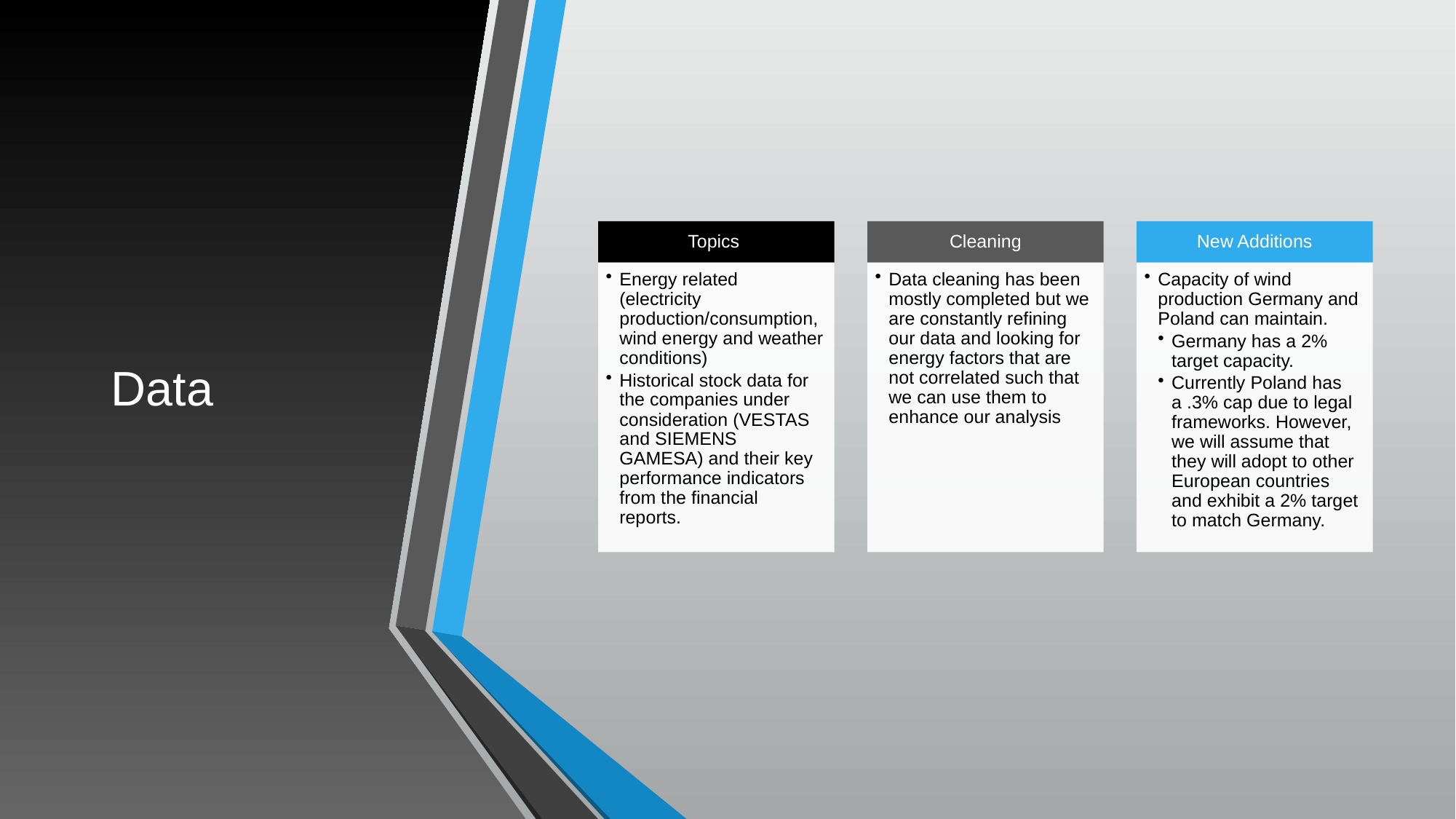

# Data
Topics
Energy related (electricity production/consumption, wind energy and weather conditions)
Historical stock data for the companies under consideration (VESTAS and SIEMENS GAMESA) and their key performance indicators from the financial reports.
Cleaning
Data cleaning has been mostly completed but we are constantly refining our data and looking for energy factors that are not correlated such that we can use them to enhance our analysis
New Additions
Capacity of wind production Germany and Poland can maintain.
Germany has a 2% target capacity.
Currently Poland has a .3% cap due to legal frameworks. However, we will assume that they will adopt to other European countries and exhibit a 2% target to match Germany.